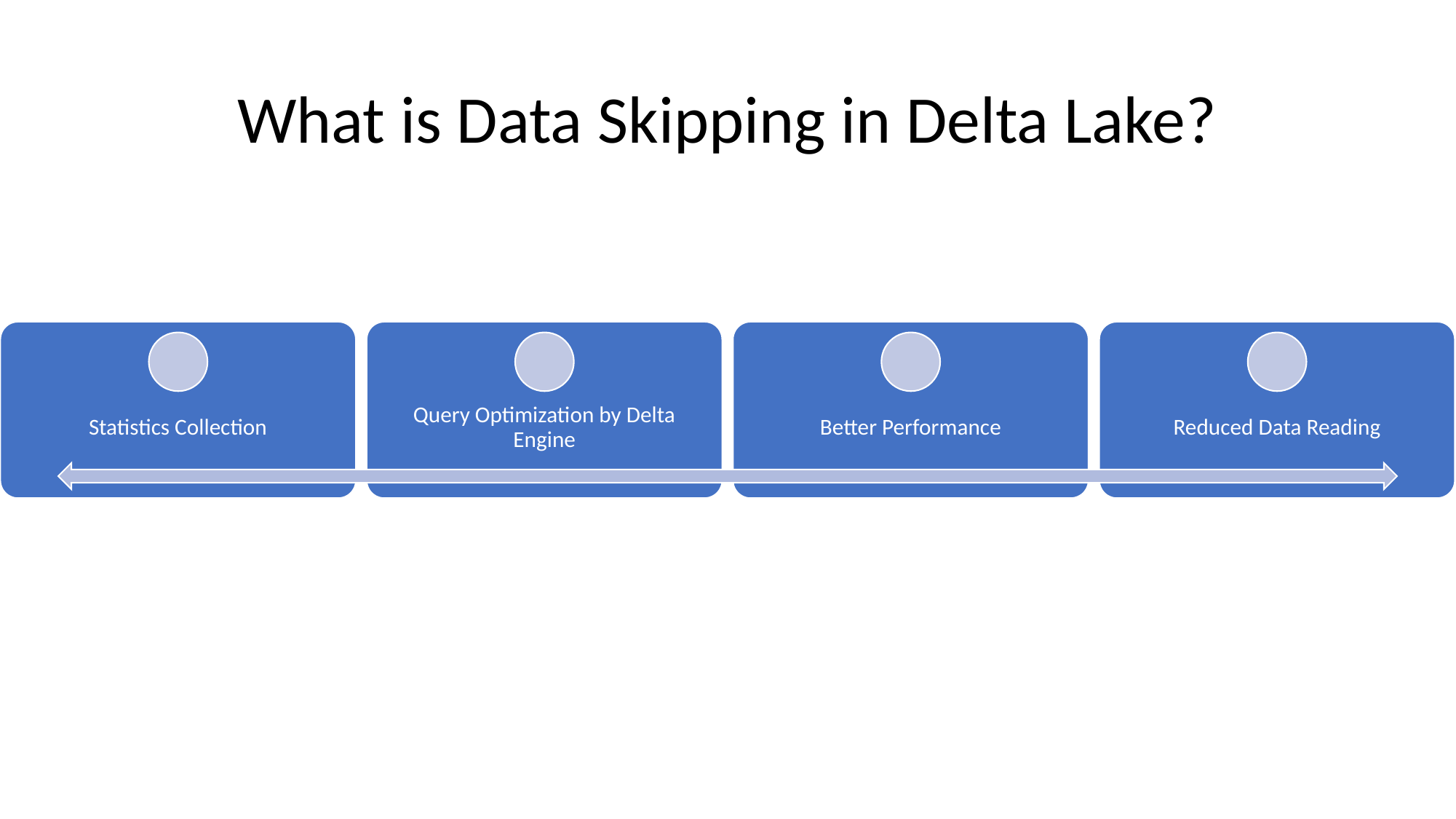

# What is Data Skipping in Delta Lake?
Statistics Collection
Query Optimization by Delta Engine
Better Performance
Reduced Data Reading